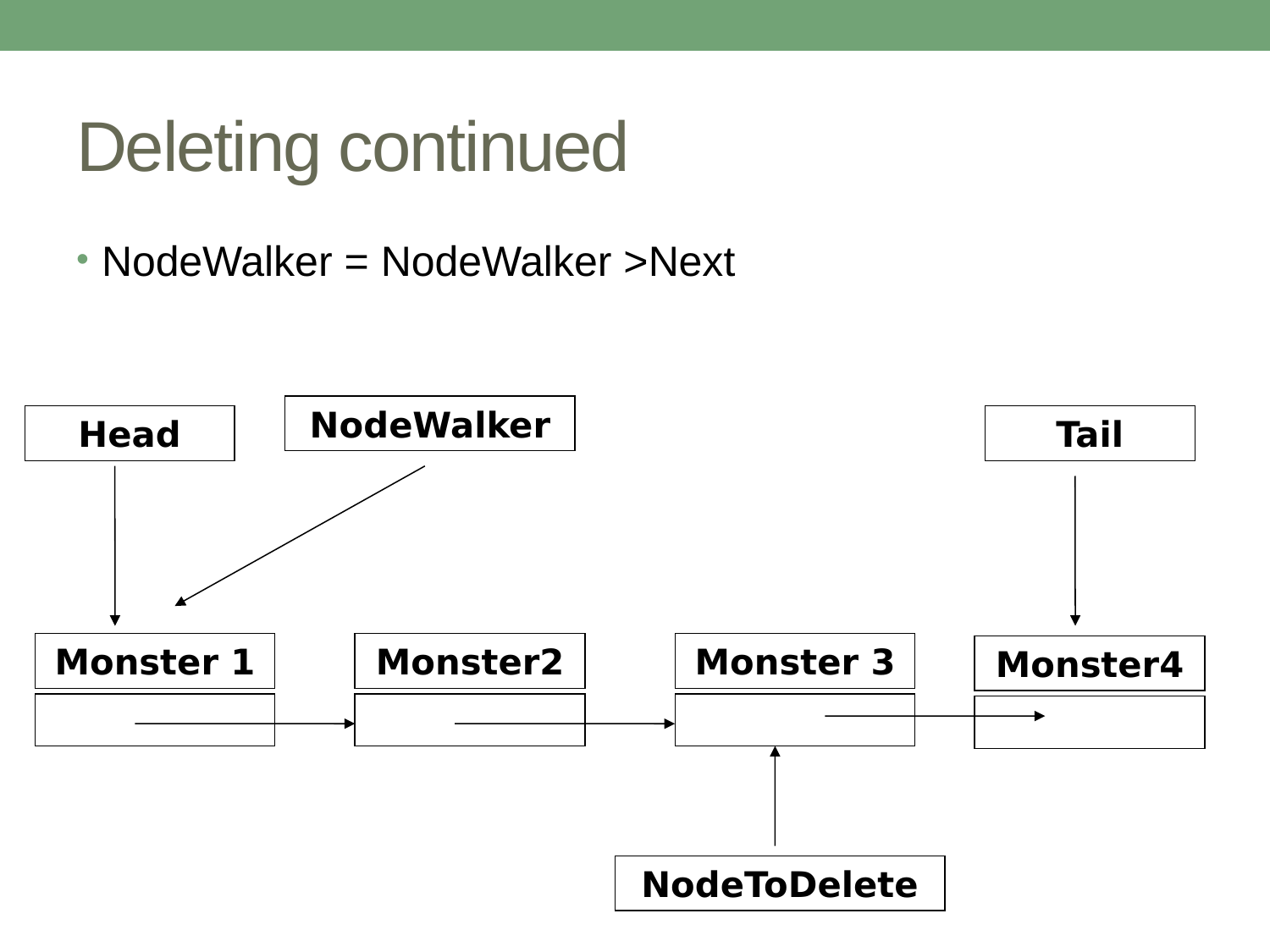

# Deleting continued
NodeWalker = NodeWalker >Next
NodeWalker
Head
Tail

Monster 1
Monster2
Monster 3
Monster4

NodeToDelete